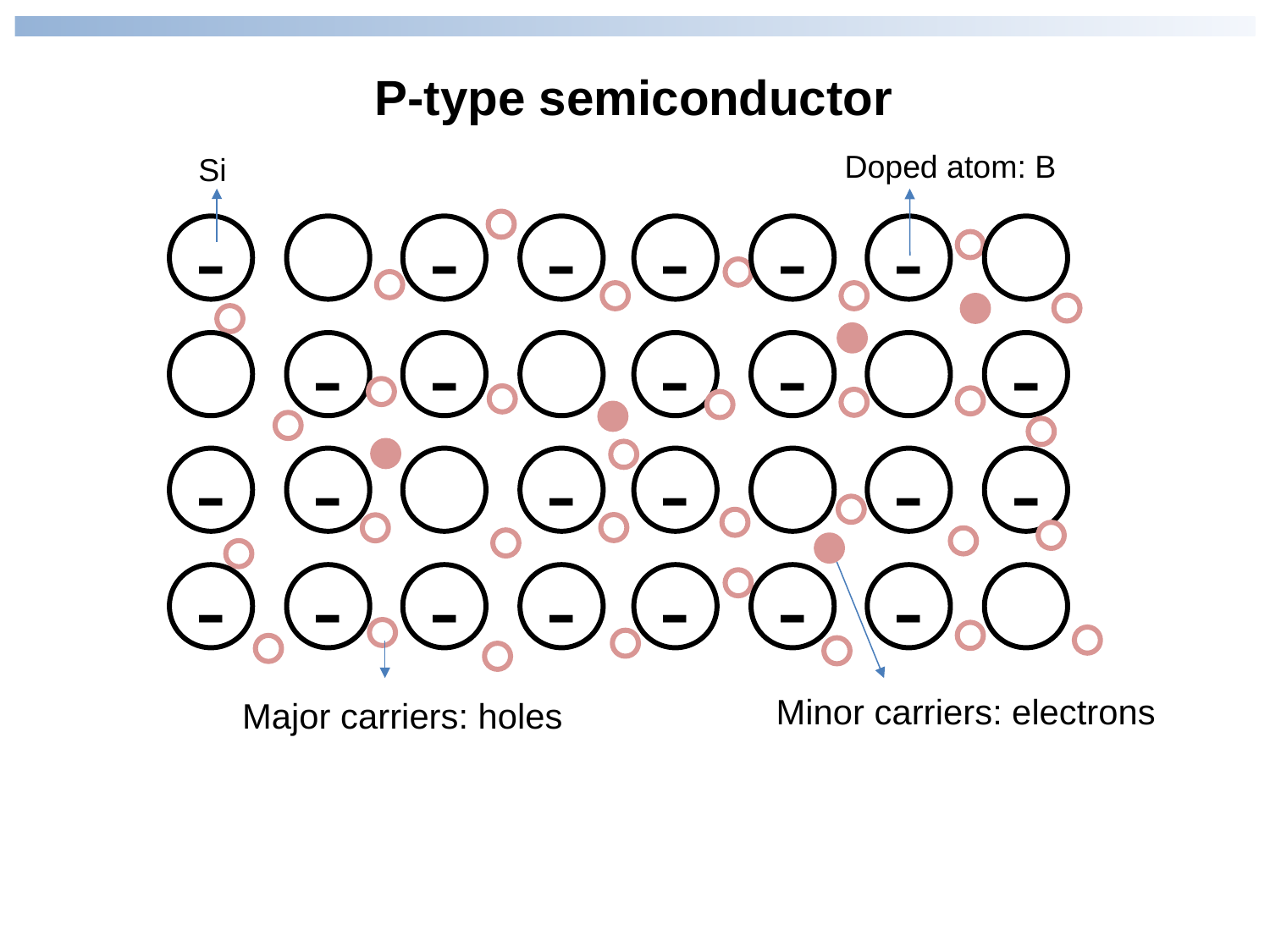

P-type semiconductor
Doped atom: B
Si

-

-
-
-
-
-

-
-

-
-

-

-
-

-
-

-
-

-
-
-
-
-
-
-

Minor carriers: electrons
Major carriers: holes